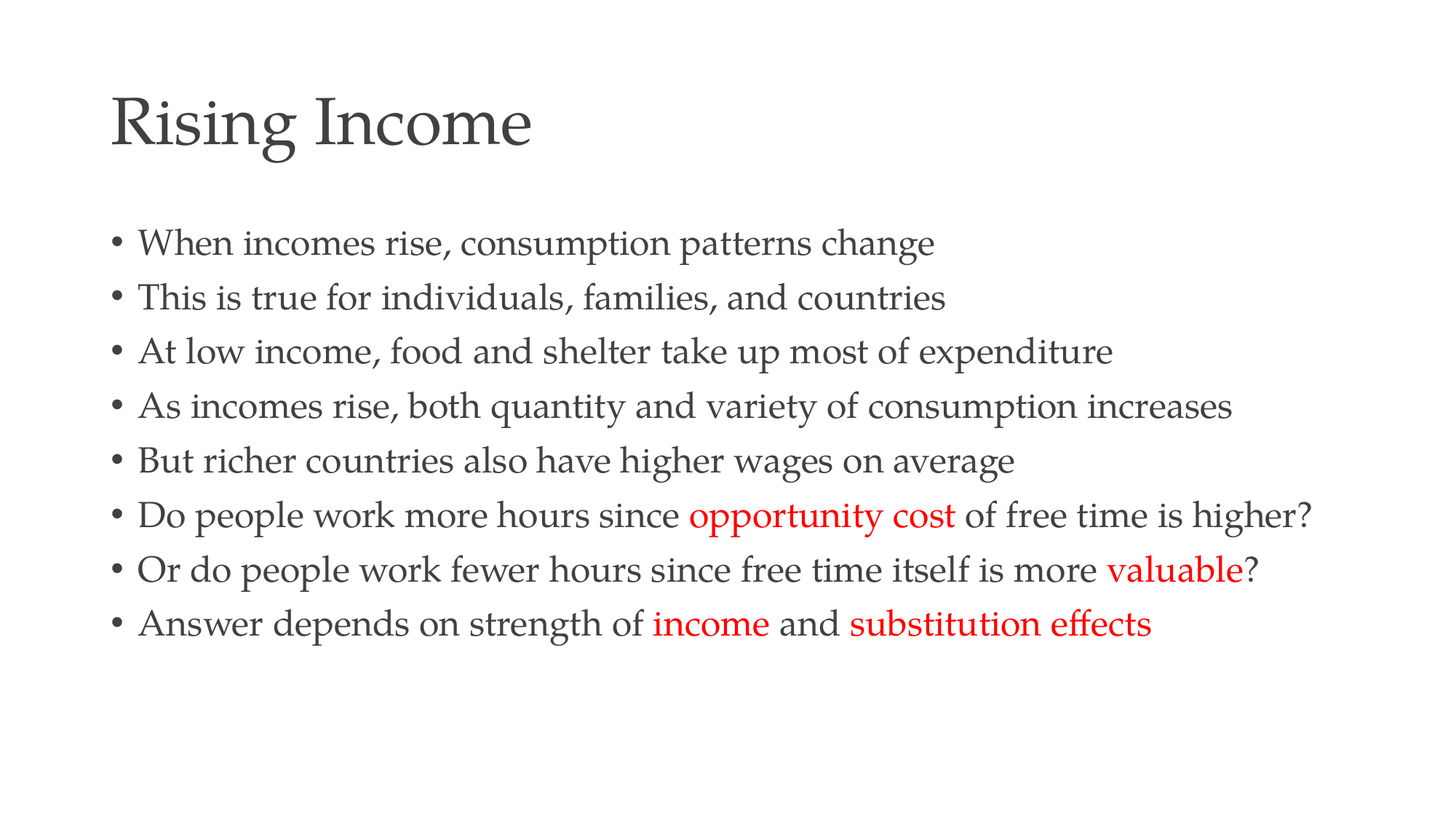

# Rising Income
When incomes rise, consumption patterns change
This is true for individuals, families, and countries
At low income, food and shelter take up most of expenditure
As incomes rise, both quantity and variety of consumption increases
But richer countries also have higher wages on average
Do people work more hours since opportunity cost of free time is higher?
Or do people work fewer hours since free time itself is more valuable?
Answer depends on strength of income and substitution effects